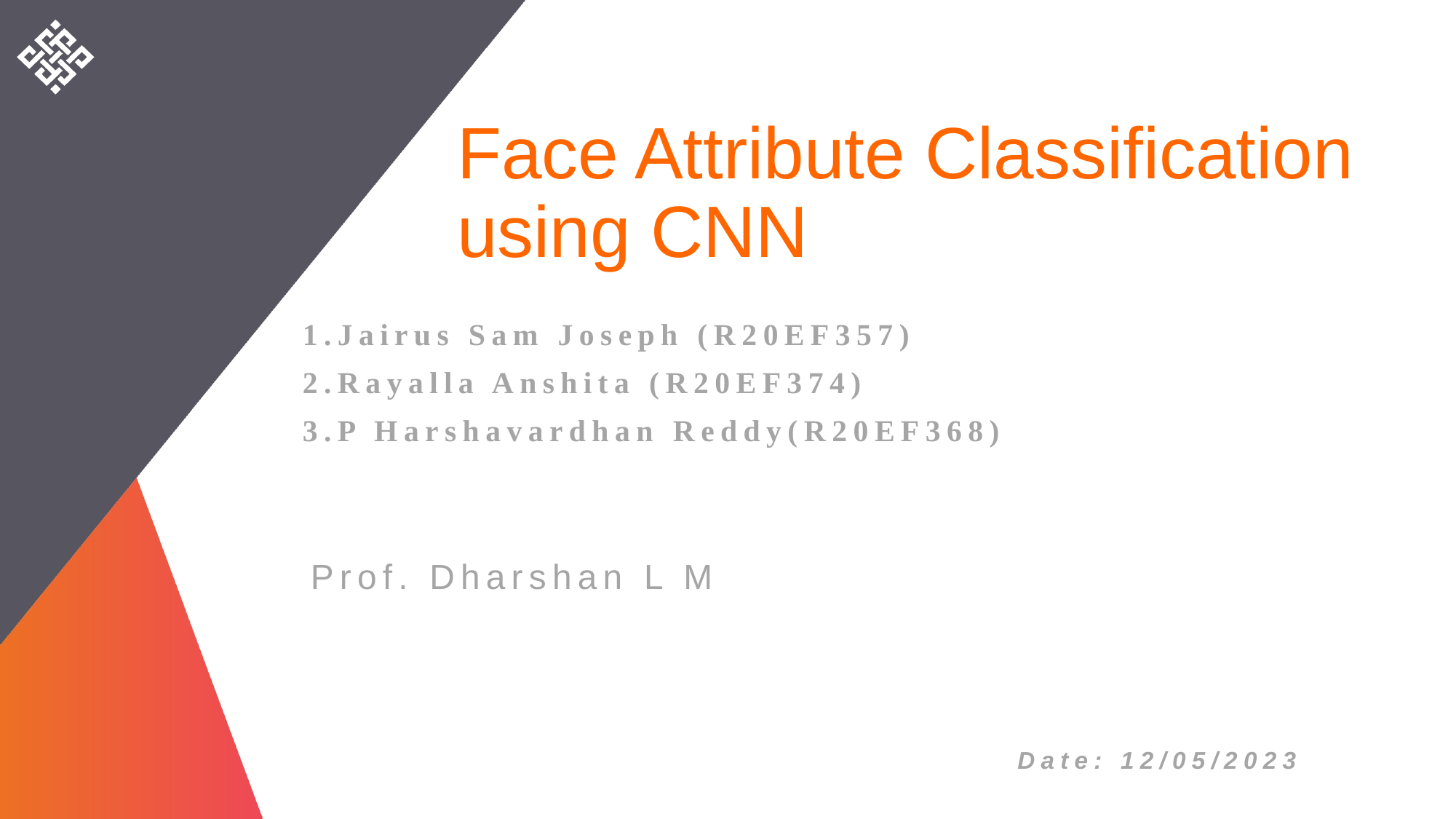

# Face Attribute Classification using CNN
1.Jairus Sam Joseph (R20EF357)
2.Rayalla Anshita (R20EF374)
3.P Harshavardhan Reddy(R20EF368)

Prof. Dharshan L M
Date: 12/05/2023